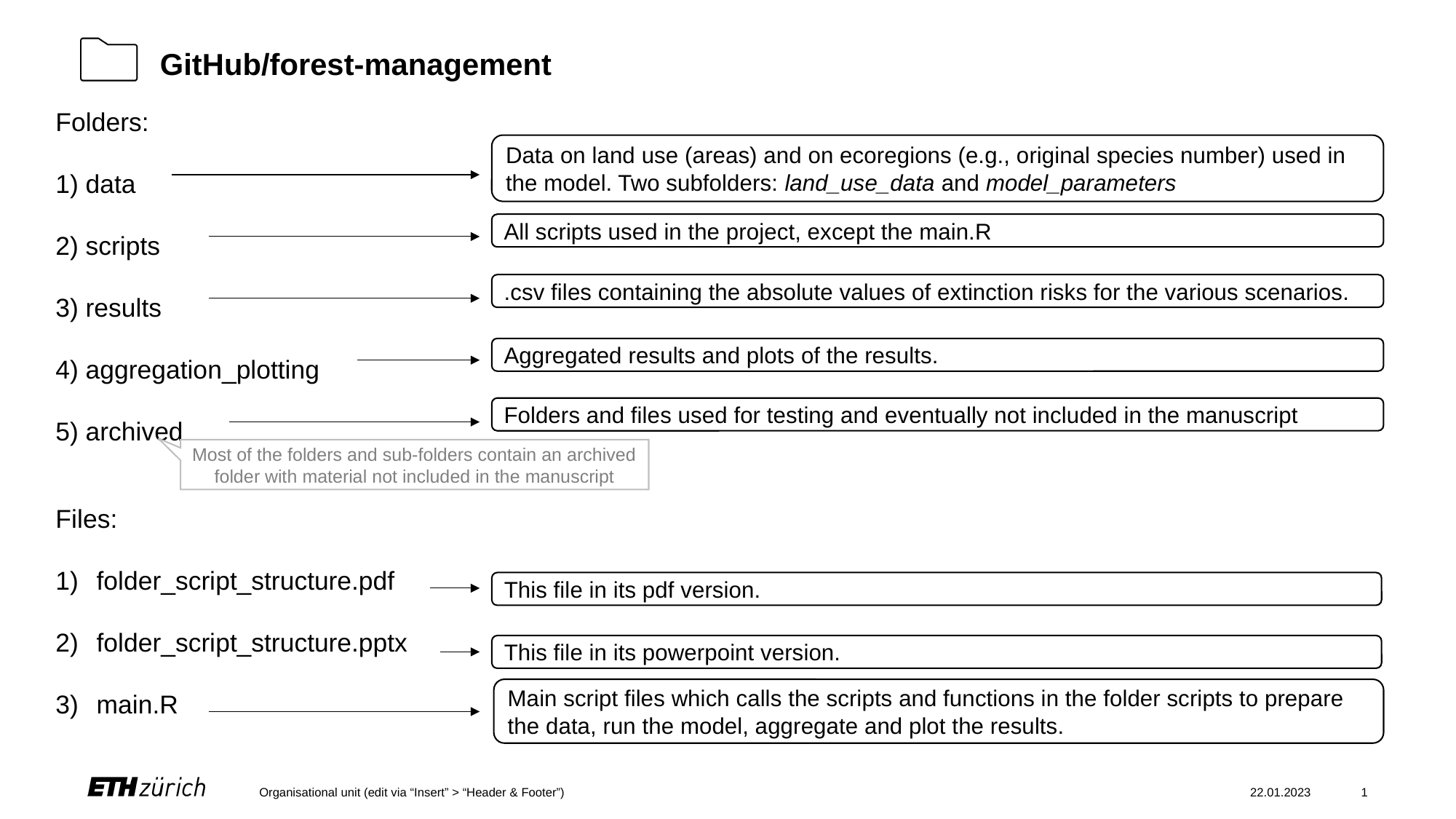

# GitHub/forest-management
Folders:
1) data
2) scripts
3) results
4) aggregation_plotting
5) archived

Files:
folder_script_structure.pdf
folder_script_structure.pptx
main.R
Data on land use (areas) and on ecoregions (e.g., original species number) used in the model. Two subfolders: land_use_data and model_parameters
All scripts used in the project, except the main.R
.csv files containing the absolute values of extinction risks for the various scenarios.
Aggregated results and plots of the results.
Folders and files used for testing and eventually not included in the manuscript
Most of the folders and sub-folders contain an archived folder with material not included in the manuscript
This file in its pdf version.
This file in its powerpoint version.
Main script files which calls the scripts and functions in the folder scripts to prepare the data, run the model, aggregate and plot the results.
Organisational unit (edit via “Insert” > “Header & Footer”)
22.01.2023
1